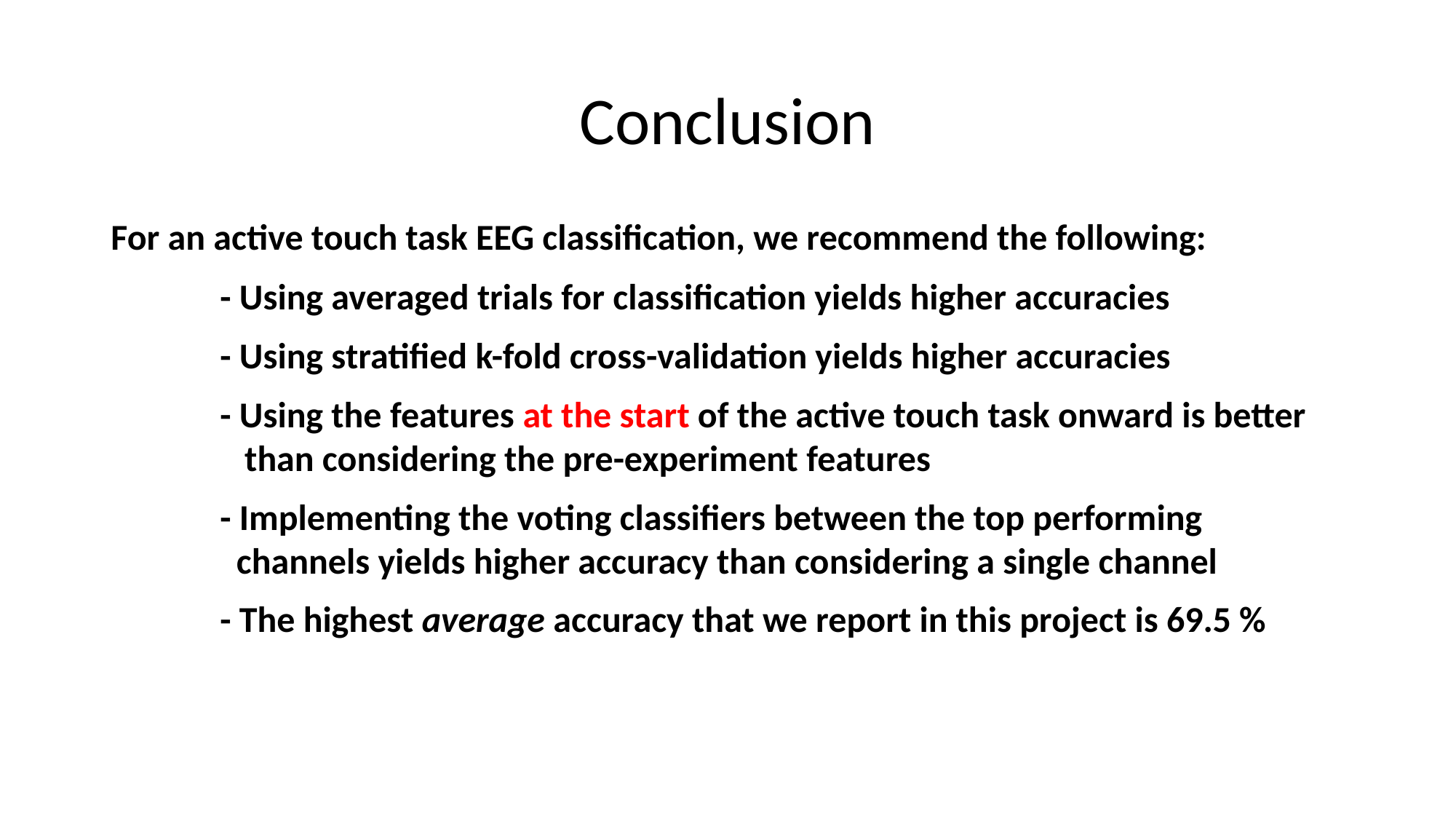

# Conclusion
For an active touch task EEG classification, we recommend the following:
	- Using averaged trials for classification yields higher accuracies
	- Using stratified k-fold cross-validation yields higher accuracies
	- Using the features at the start of the active touch task onward is better 	   than considering the pre-experiment features
	- Implementing the voting classifiers between the top performing 	 	  channels yields higher accuracy than considering a single channel
	- The highest average accuracy that we report in this project is 69.5 %